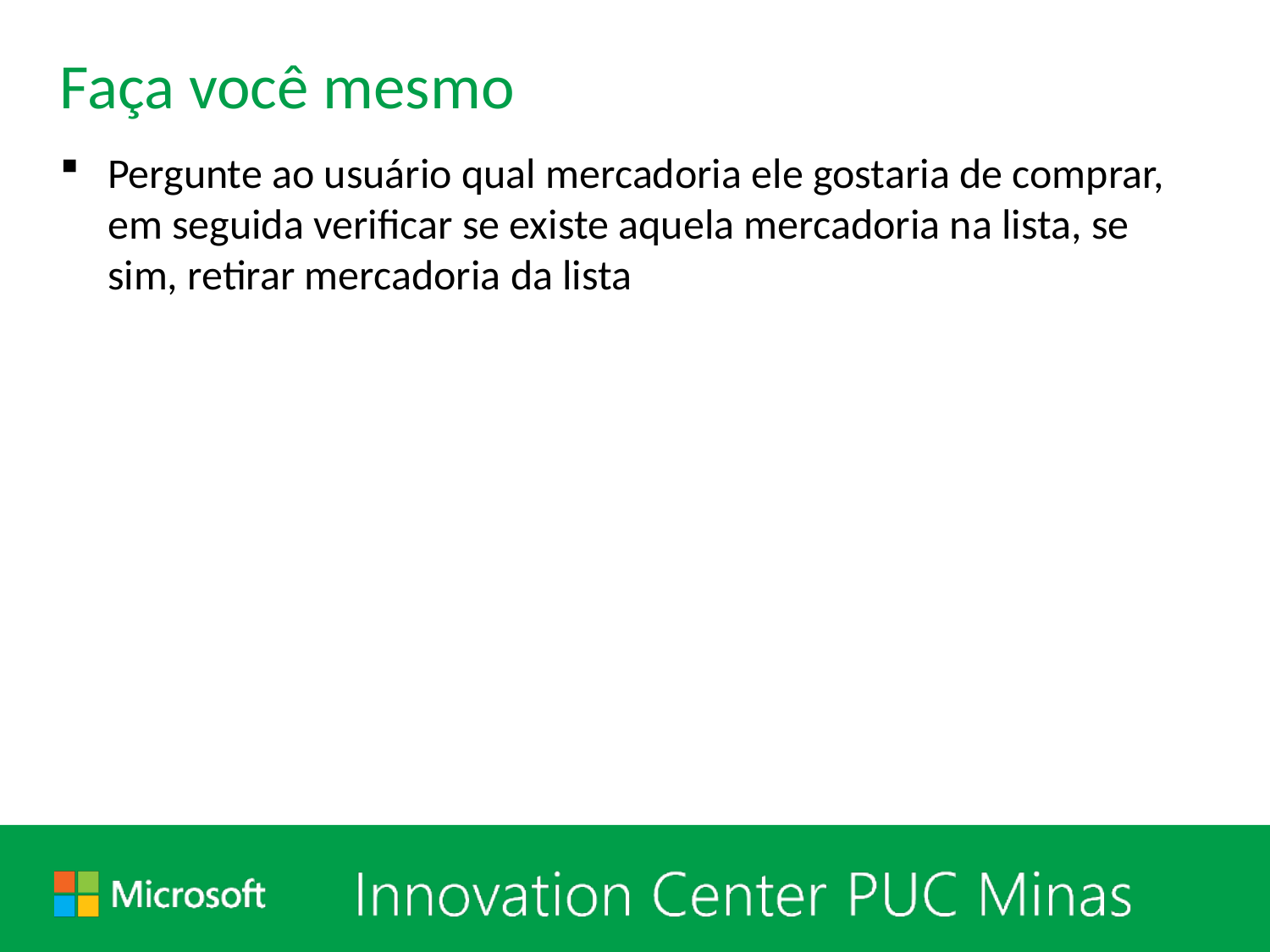

# Faça você mesmo
Pergunte ao usuário qual mercadoria ele gostaria de comprar, em seguida verificar se existe aquela mercadoria na lista, se sim, retirar mercadoria da lista